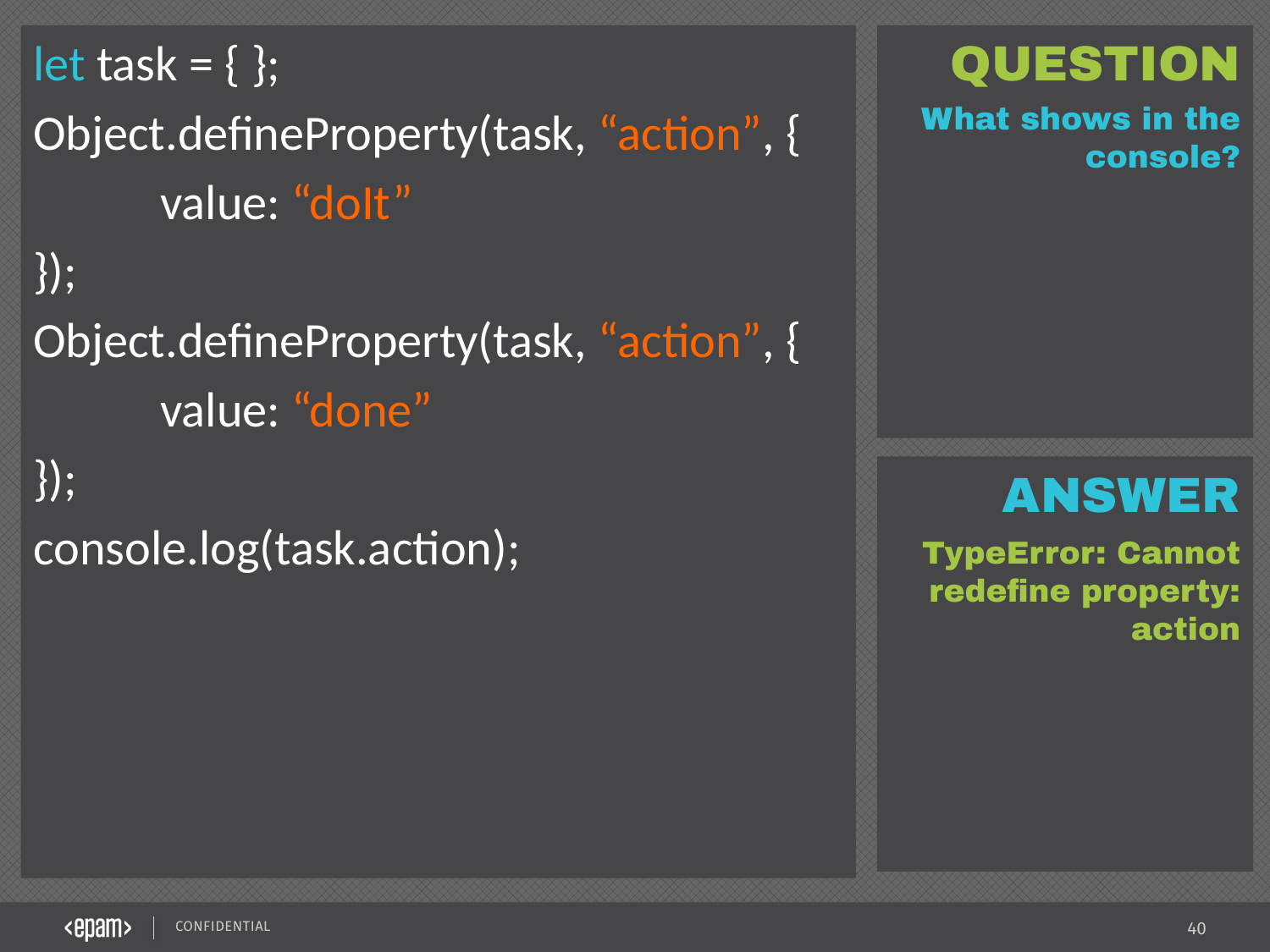

let task = { };
Object.defineProperty(task, “action”, {
	value: “doIt”
});
Object.defineProperty(task, “action”, {
	value: “done”
});
console.log(task.action);
What shows in the console?

TypeError: Cannot redefine property: action